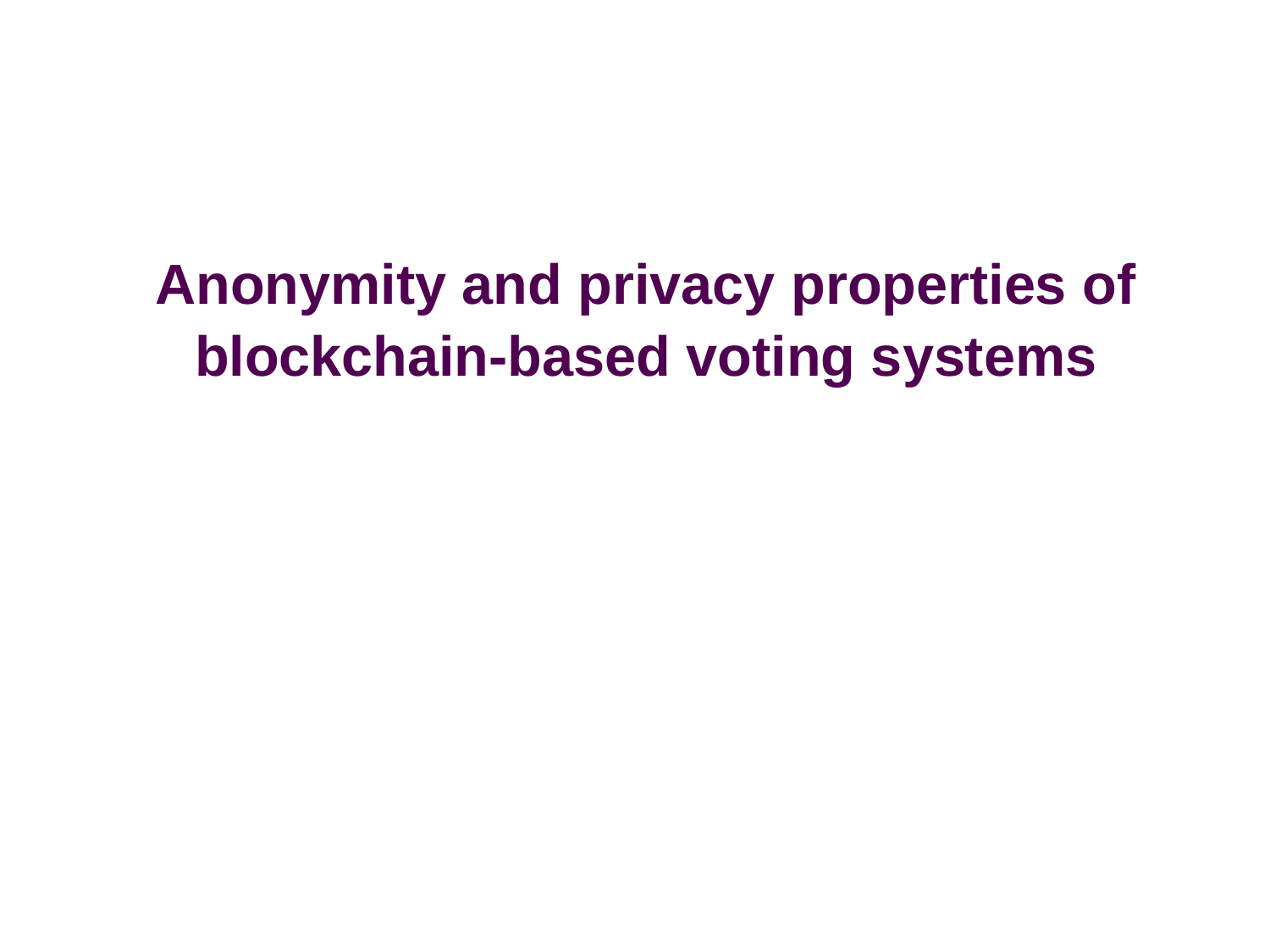

Anonymity and privacy properties of blockchain-based voting systems